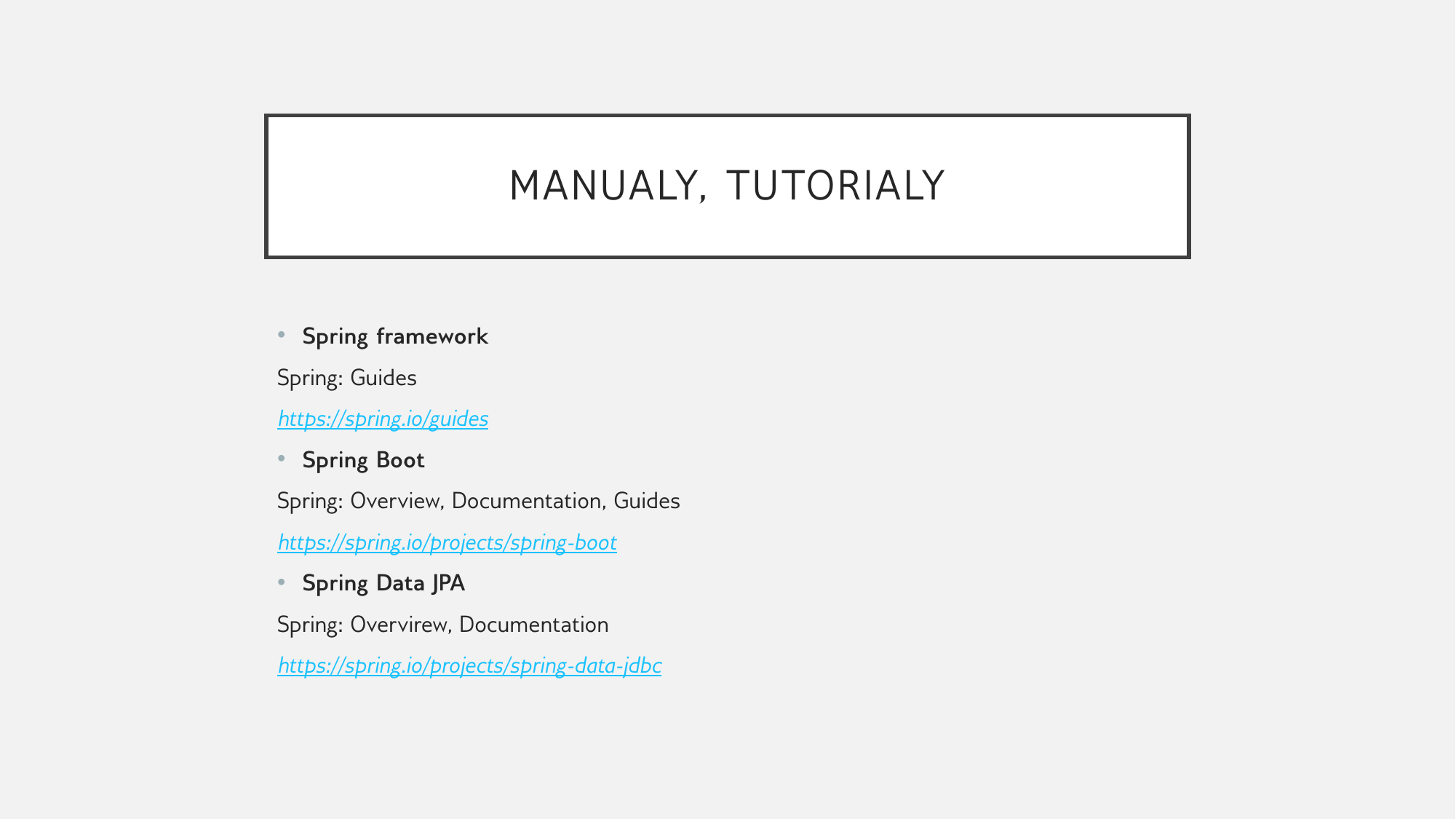

# Manualy, Tutorialy
Spring framework
Spring: Guides
https://spring.io/guides
Spring Boot
Spring: Overview, Documentation, Guides
https://spring.io/projects/spring-boot
Spring Data JPA
Spring: Overvirew, Documentation
https://spring.io/projects/spring-data-jdbc